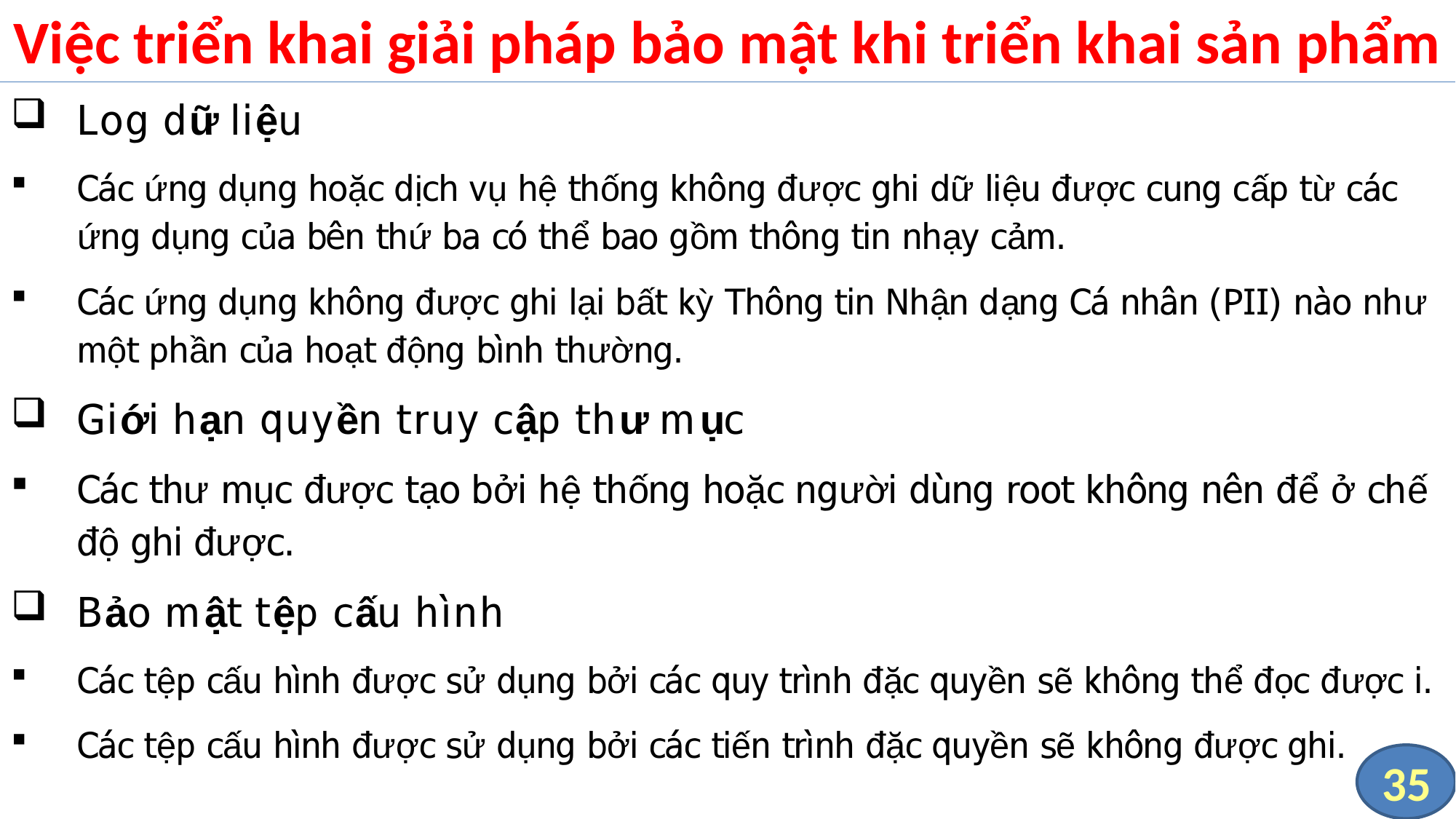

# Việc triển khai giải pháp bảo mật khi triển khai sản phẩm
Log dữ liệu
Các ứng dụng hoặc dịch vụ hệ thống không được ghi dữ liệu được cung cấp từ các ứng dụng của bên thứ ba có thể bao gồm thông tin nhạy cảm.
Các ứng dụng không được ghi lại bất kỳ Thông tin Nhận dạng Cá nhân (PII) nào như một phần của hoạt động bình thường.
Giới hạn quyền truy cập thư mục
Các thư mục được tạo bởi hệ thống hoặc người dùng root không nên để ở chế độ ghi được.
Bảo mật tệp cấu hình
Các tệp cấu hình được sử dụng bởi các quy trình đặc quyền sẽ không thể đọc được i.
Các tệp cấu hình được sử dụng bởi các tiến trình đặc quyền sẽ không được ghi.

35